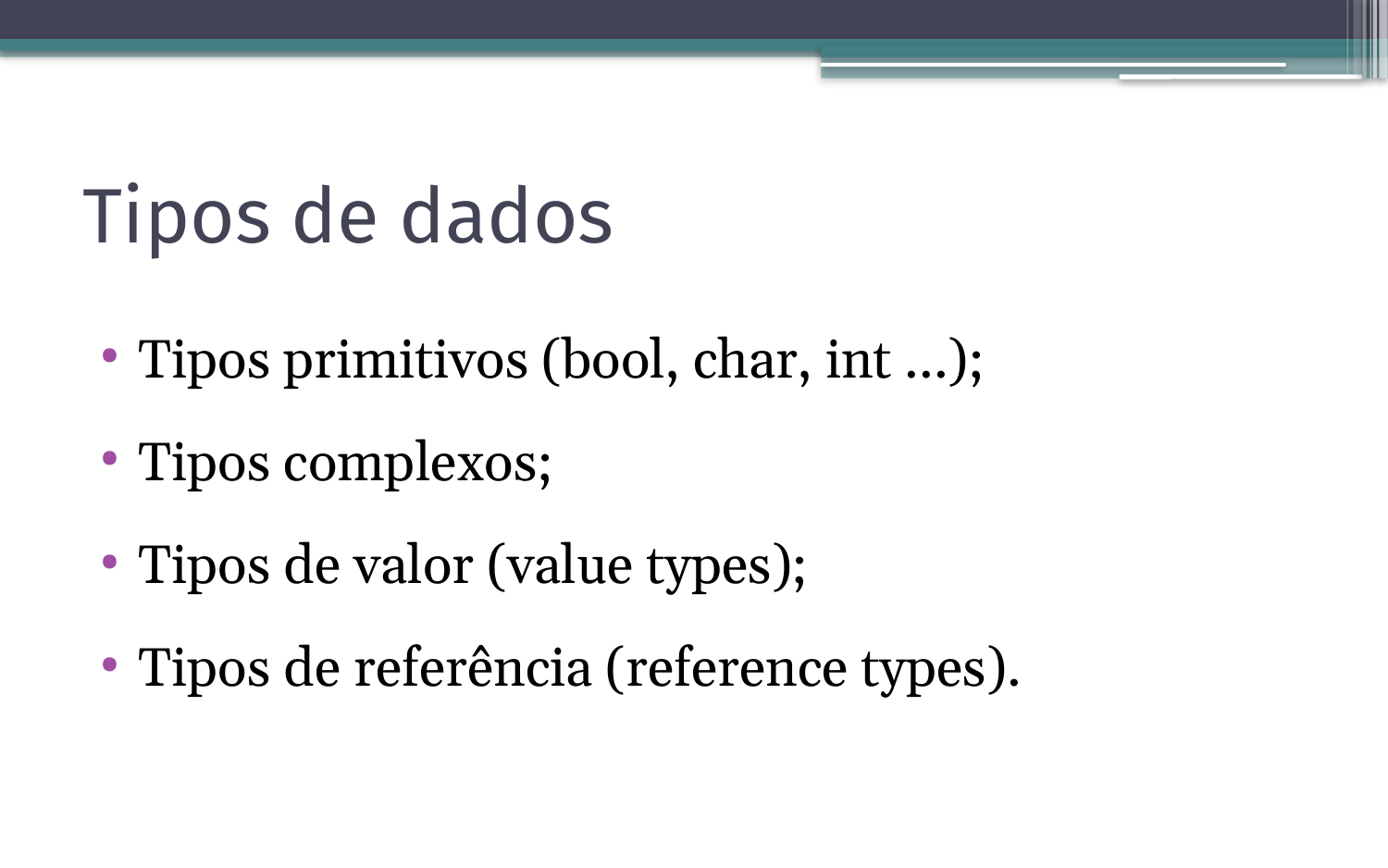

# Tipos de dados
Tipos primitivos (bool, char, int ...);
Tipos complexos;
Tipos de valor (value types);
Tipos de referência (reference types).